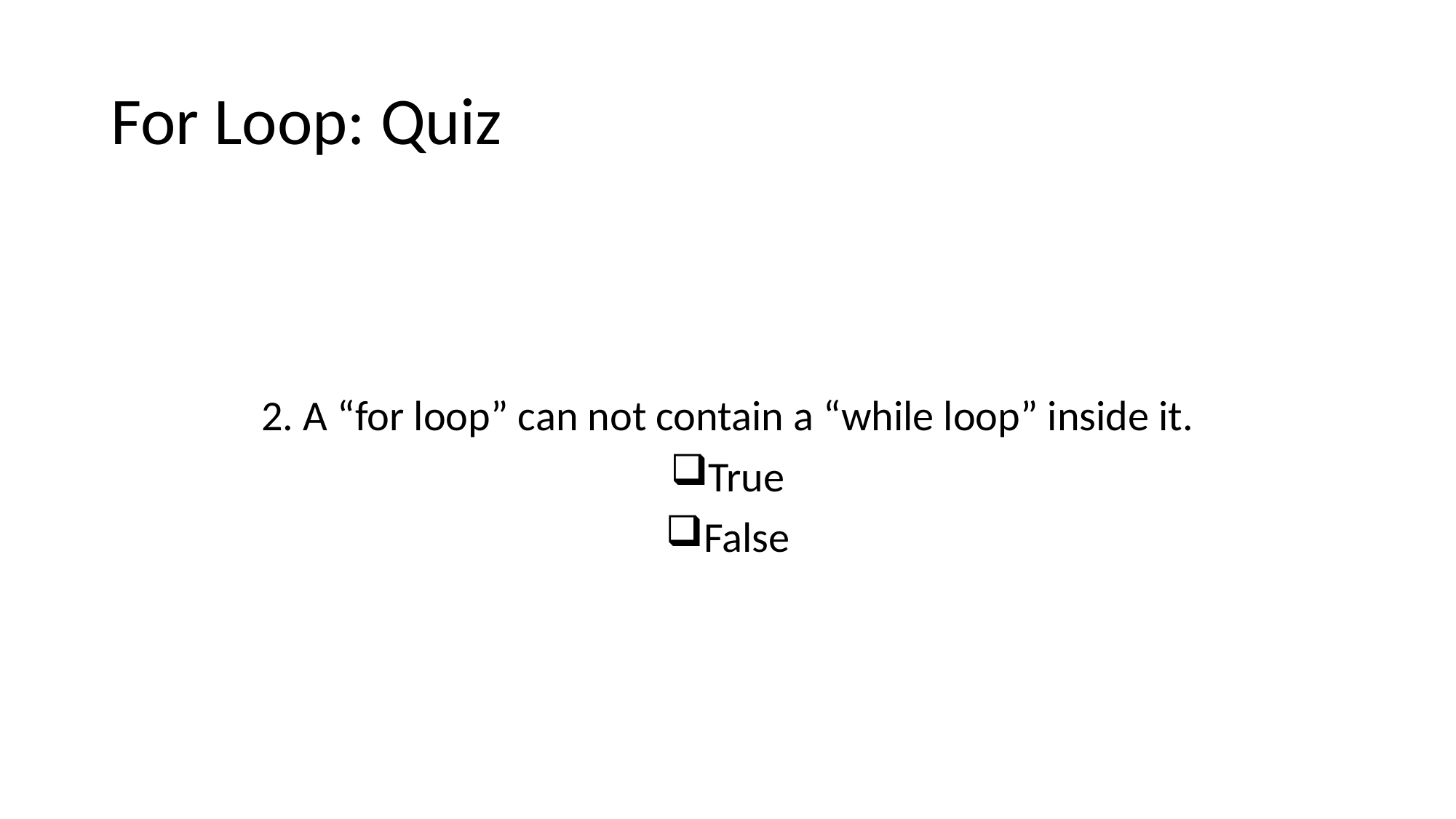

# For Loop: Quiz
2. A “for loop” can not contain a “while loop” inside it.
True
False